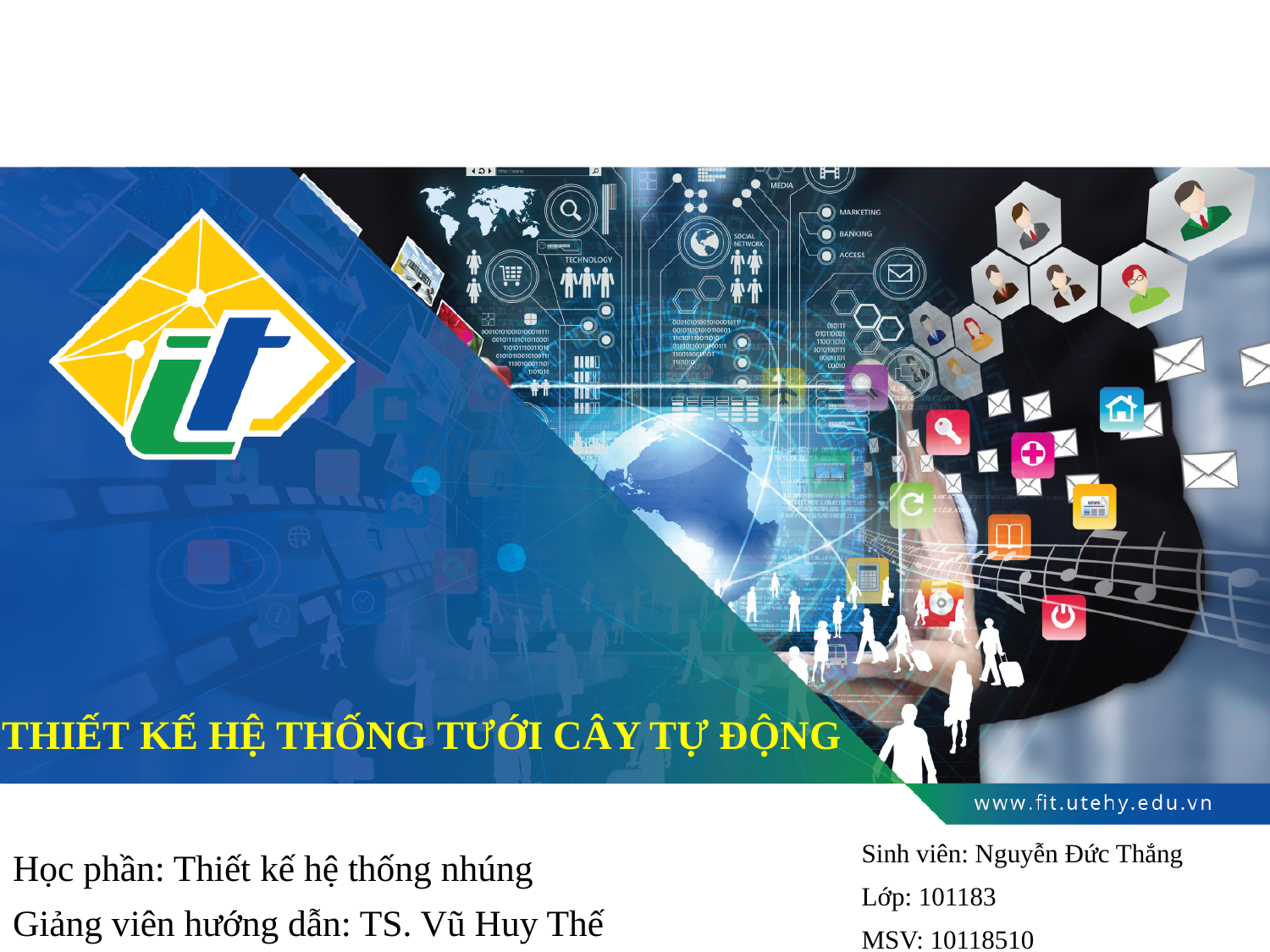

# THIẾT KẾ HỆ THỐNG TƯỚI CÂY TỰ ĐỘNG
Sinh viên: Nguyễn Đức Thắng
Lớp: 101183
MSV: 10118510
Học phần: Thiết kế hệ thống nhúng
Giảng viên hướng dẫn: TS. Vũ Huy Thế